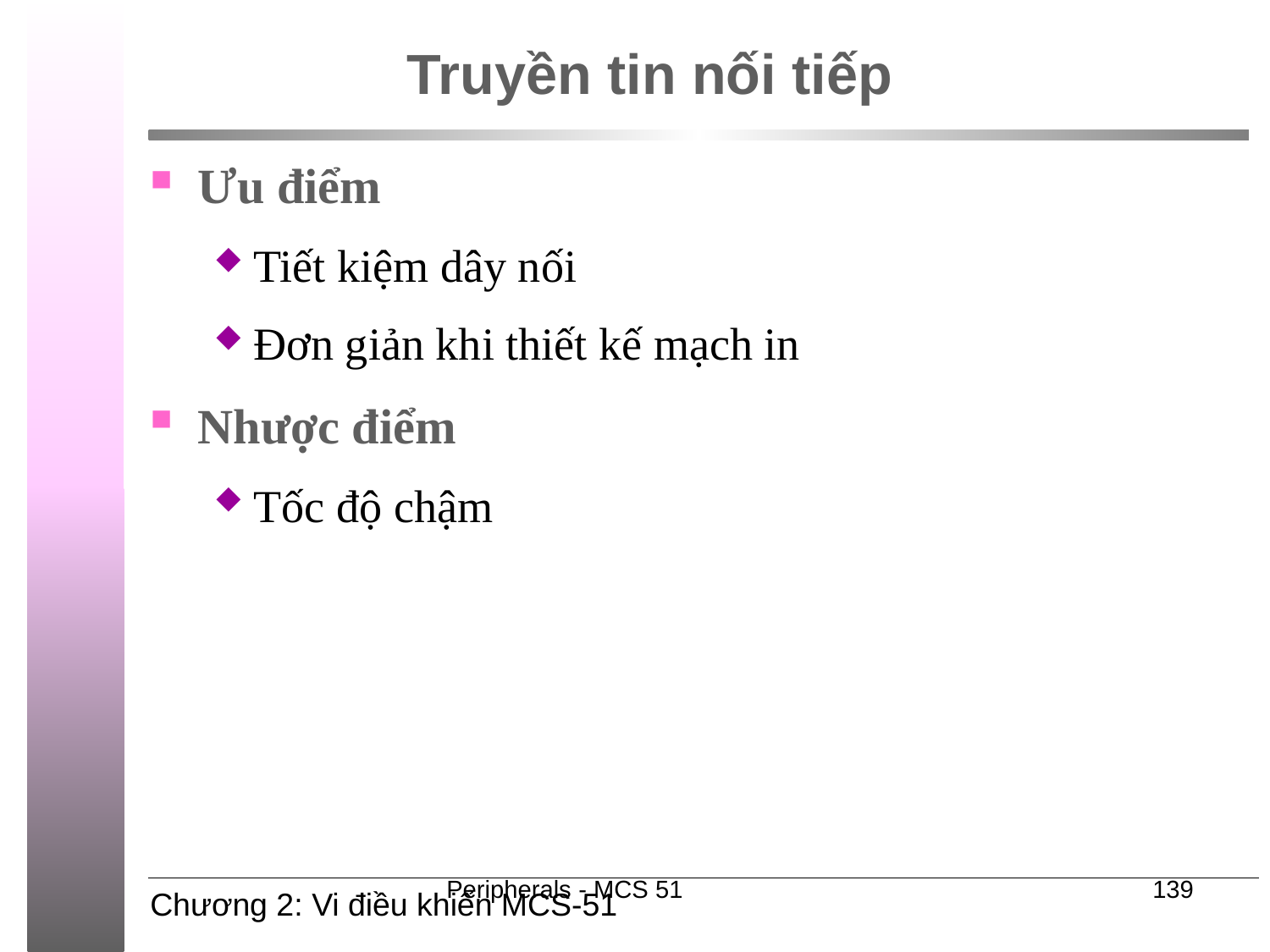

# Truyền tin nối tiếp
Ưu điểm
Tiết kiệm dây nối
Đơn giản khi thiết kế mạch in
Nhược điểm
Tốc độ chậm

Peripherals - MCS 51
139